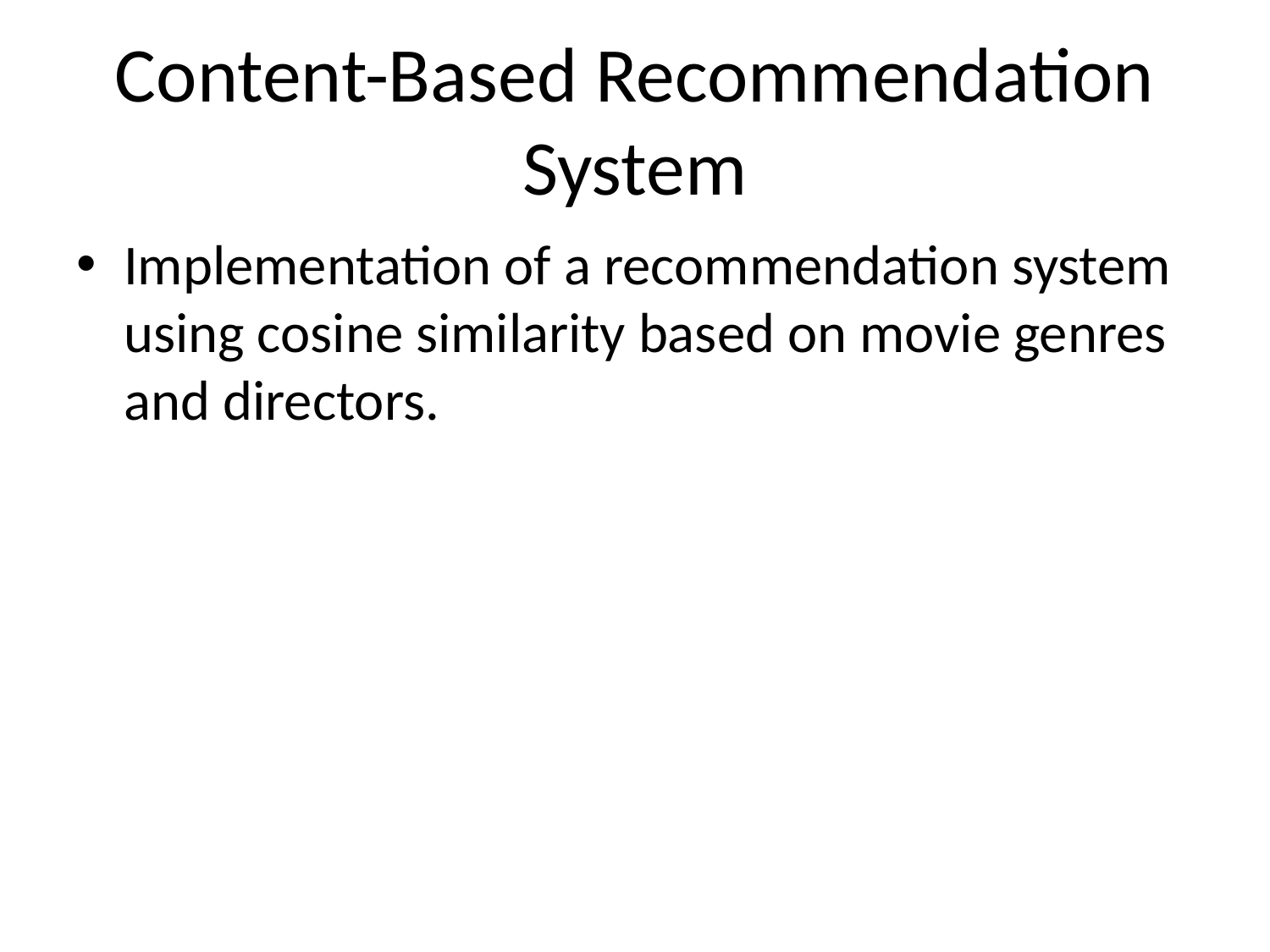

# Content-Based Recommendation System
Implementation of a recommendation system using cosine similarity based on movie genres and directors.